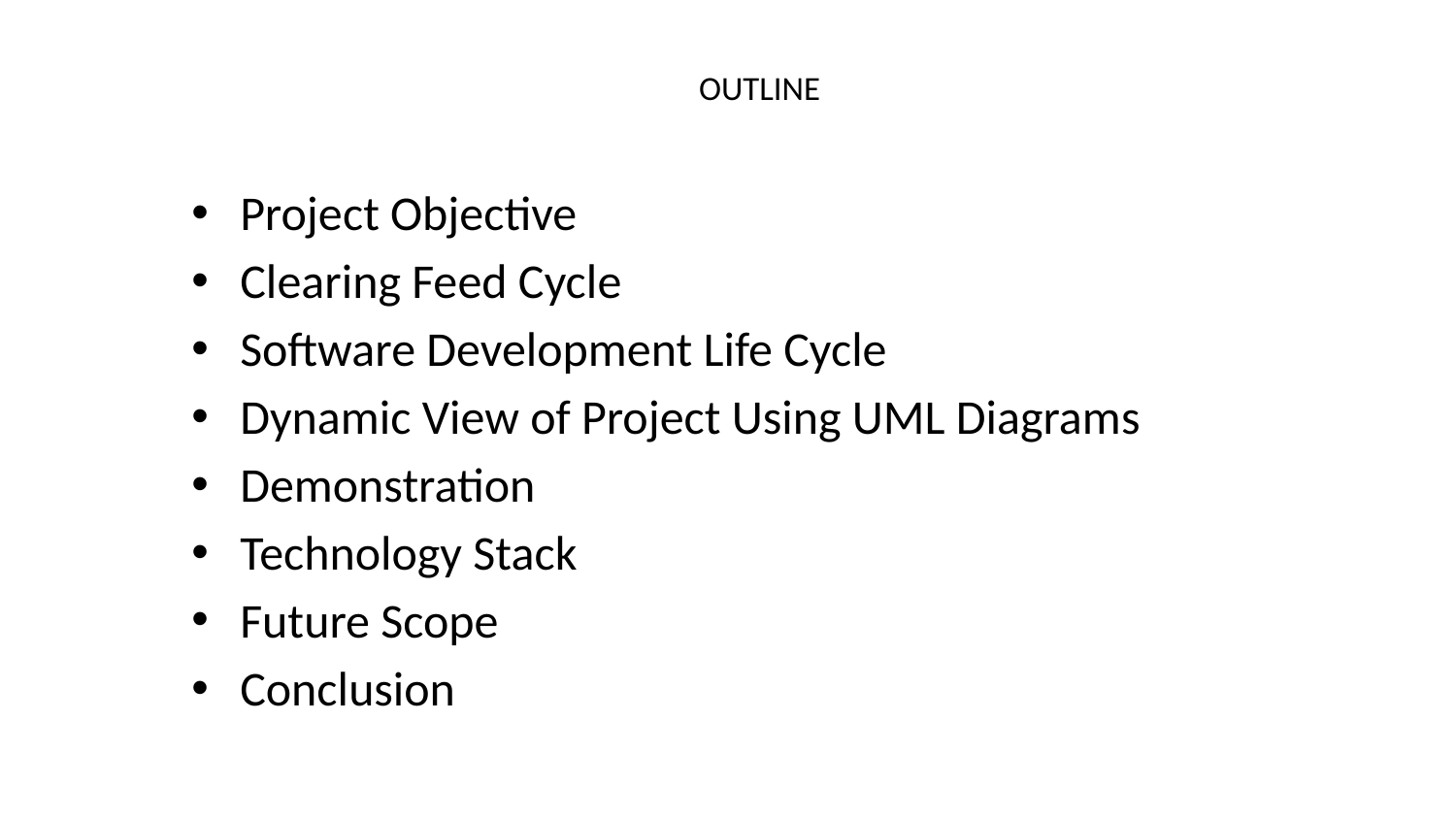

# OUTLINE
Project Objective
Clearing Feed Cycle
Software Development Life Cycle
Dynamic View of Project Using UML Diagrams
Demonstration
Technology Stack
Future Scope
Conclusion